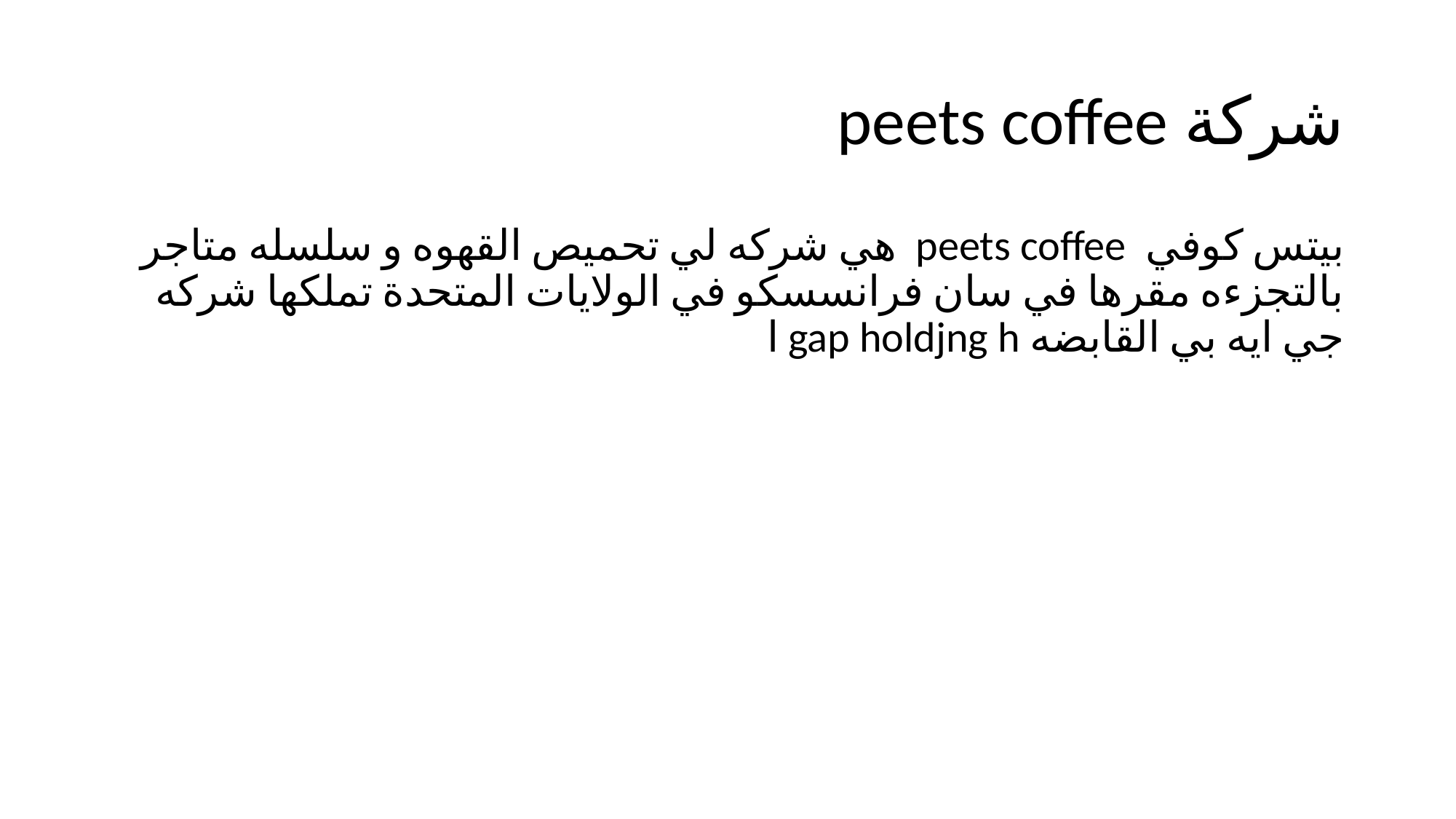

# شركة peets coffee
بيتس كوفي  peets coffee  هي شركه لي تحميص القهوه و سلسله متاجر بالتجزءه مقرها في سان فرانسسكو في الولايات المتحدة تملكها شركه جي ايه بي القابضه gap holdjng h ا